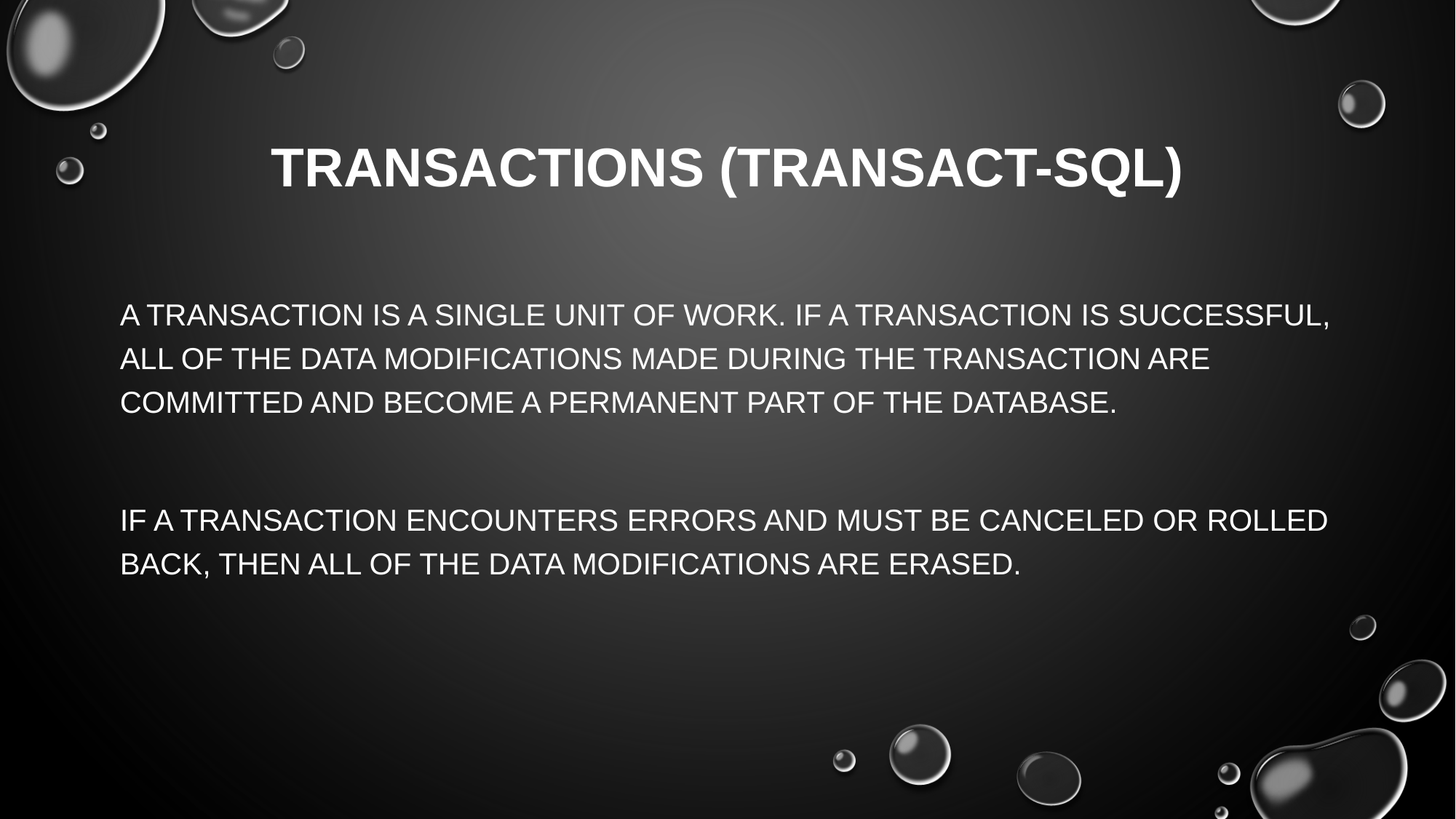

# Transactions (Transact-SQL)
A transaction is a single unit of work. If a transaction is successful, all of the data modifications made during the transaction are committed and become a permanent part of the database.

If a transaction encounters errors and must be canceled or rolled back, then all of the data modifications are erased.